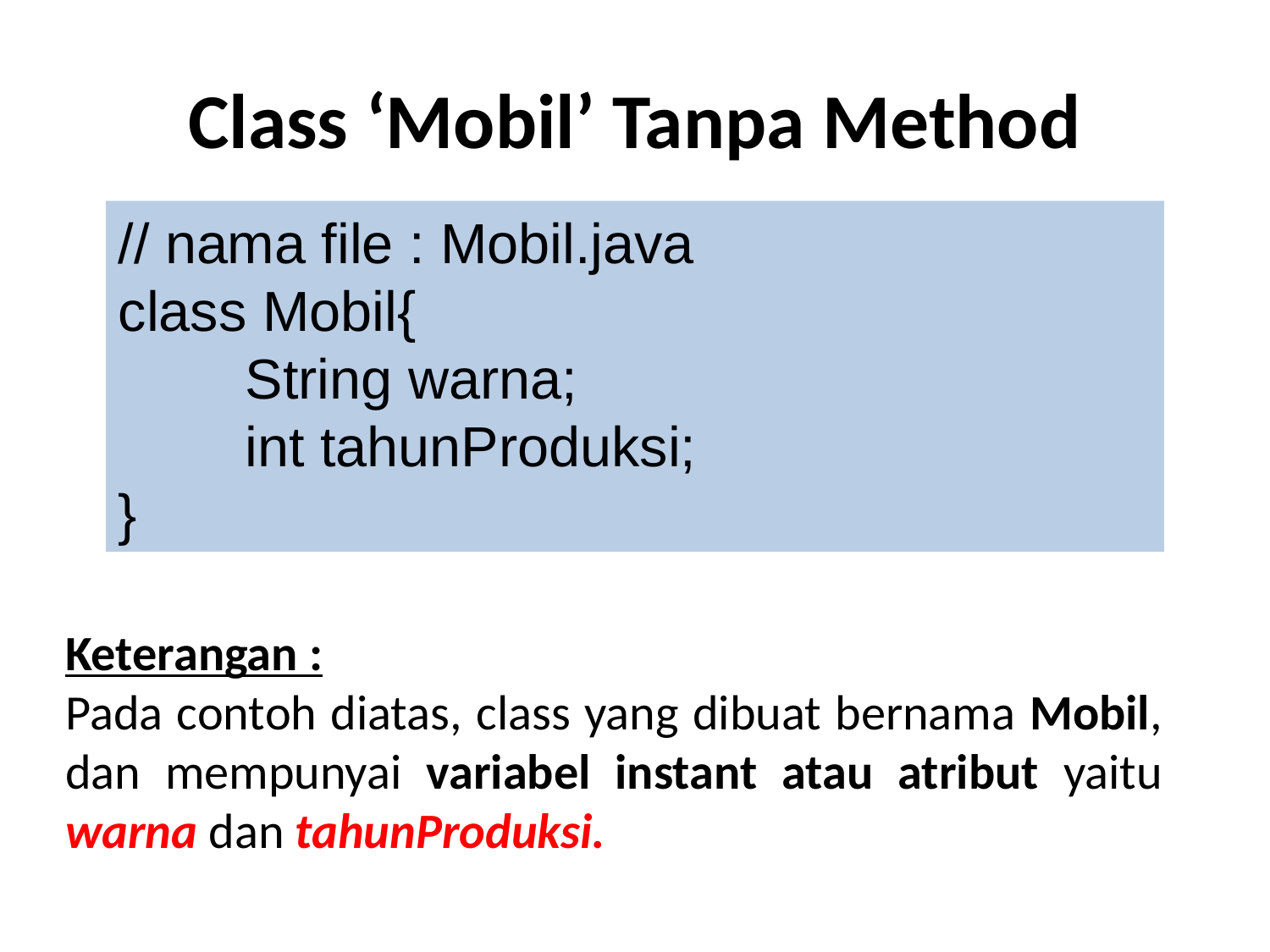

# Class ‘Mobil’ Tanpa Method
// nama file : Mobil.java
class Mobil{
	String warna;
	int tahunProduksi;
}
Keterangan :
Pada contoh diatas, class yang dibuat bernama Mobil, dan mempunyai variabel instant atau atribut yaitu warna dan tahunProduksi.